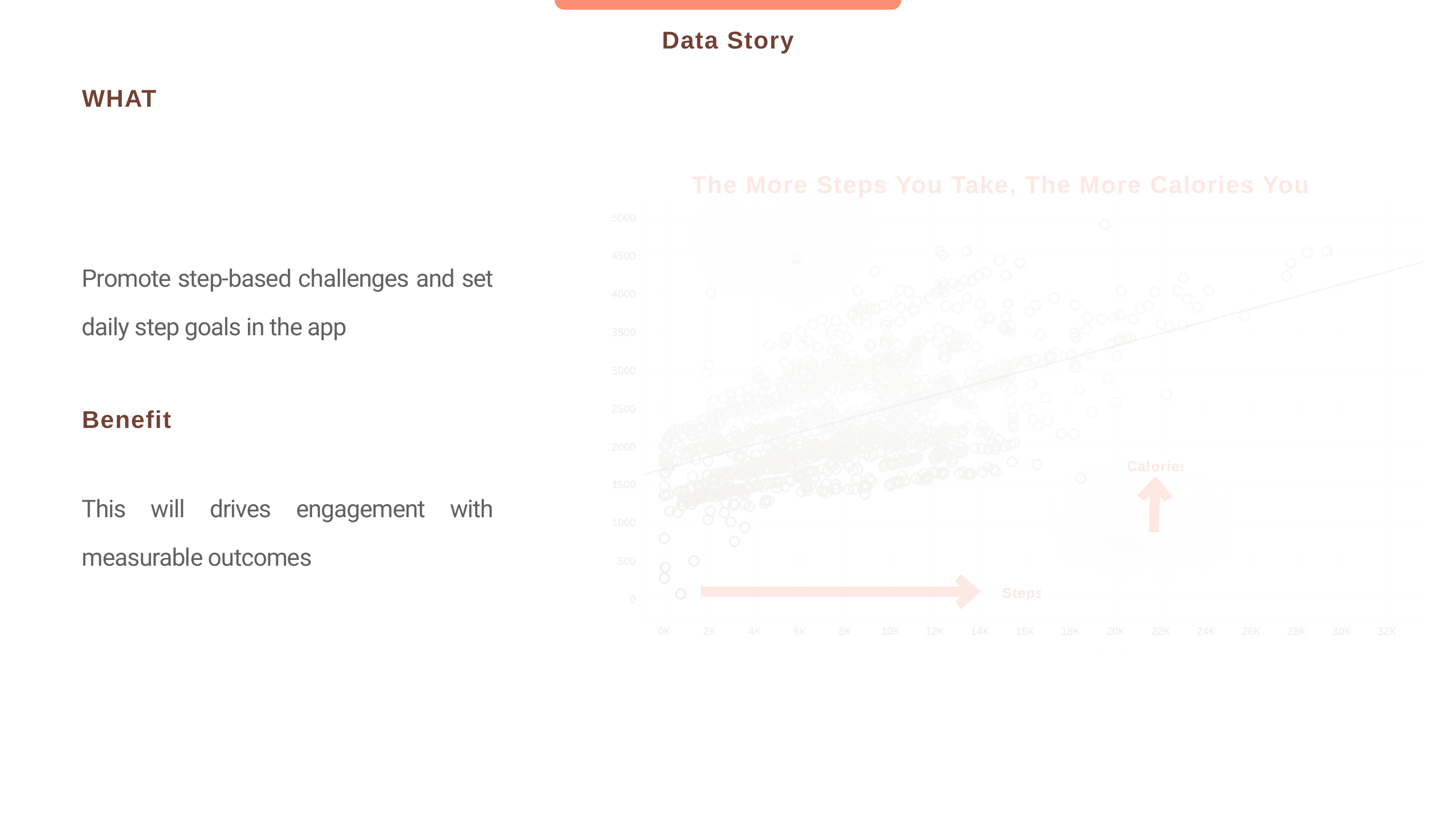

Data Story
WHAT
The More Steps You Take, The More Calories You Burn

Calories

Steps

Promote step-based challenges and set daily step goals in the app
Benefit
This will drives engagement with measurable outcomes